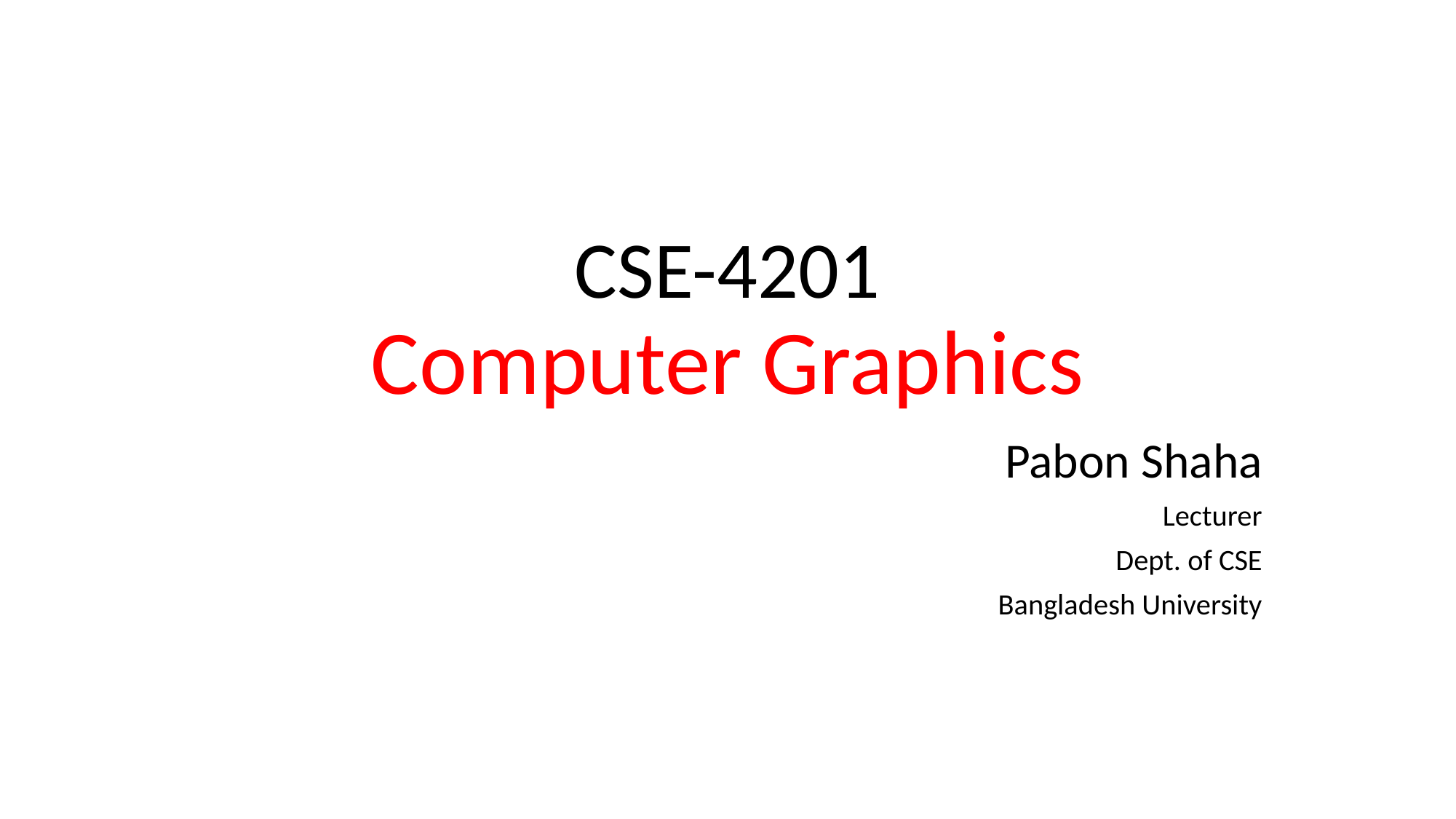

# CSE-4201 Computer Graphics
Pabon Shaha
Lecturer
Dept. of CSE
Bangladesh University